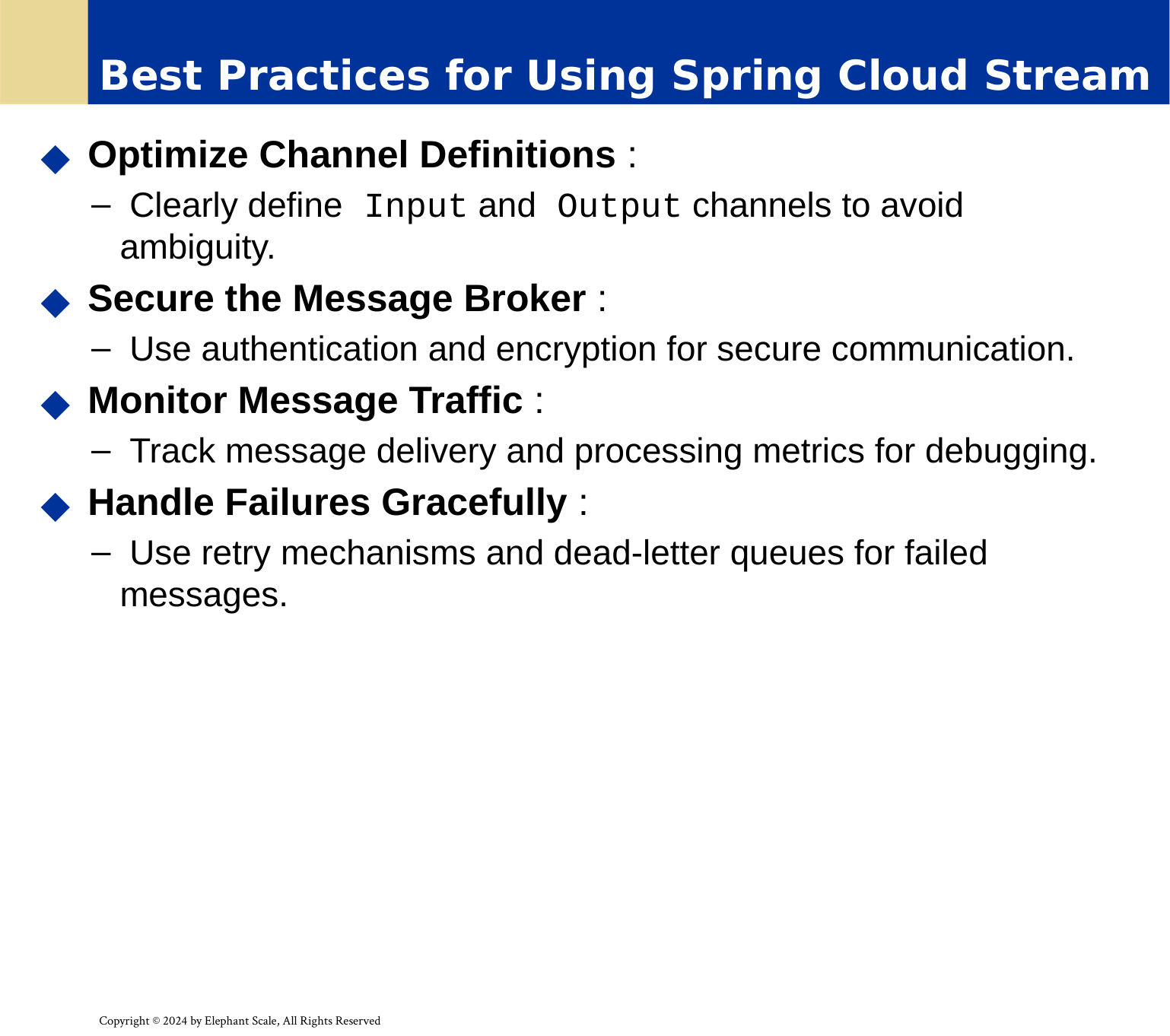

# Best Practices for Using Spring Cloud Stream
 Optimize Channel Definitions :
 Clearly define Input and Output channels to avoid ambiguity.
 Secure the Message Broker :
 Use authentication and encryption for secure communication.
 Monitor Message Traffic :
 Track message delivery and processing metrics for debugging.
 Handle Failures Gracefully :
 Use retry mechanisms and dead-letter queues for failed messages.
Copyright © 2024 by Elephant Scale, All Rights Reserved